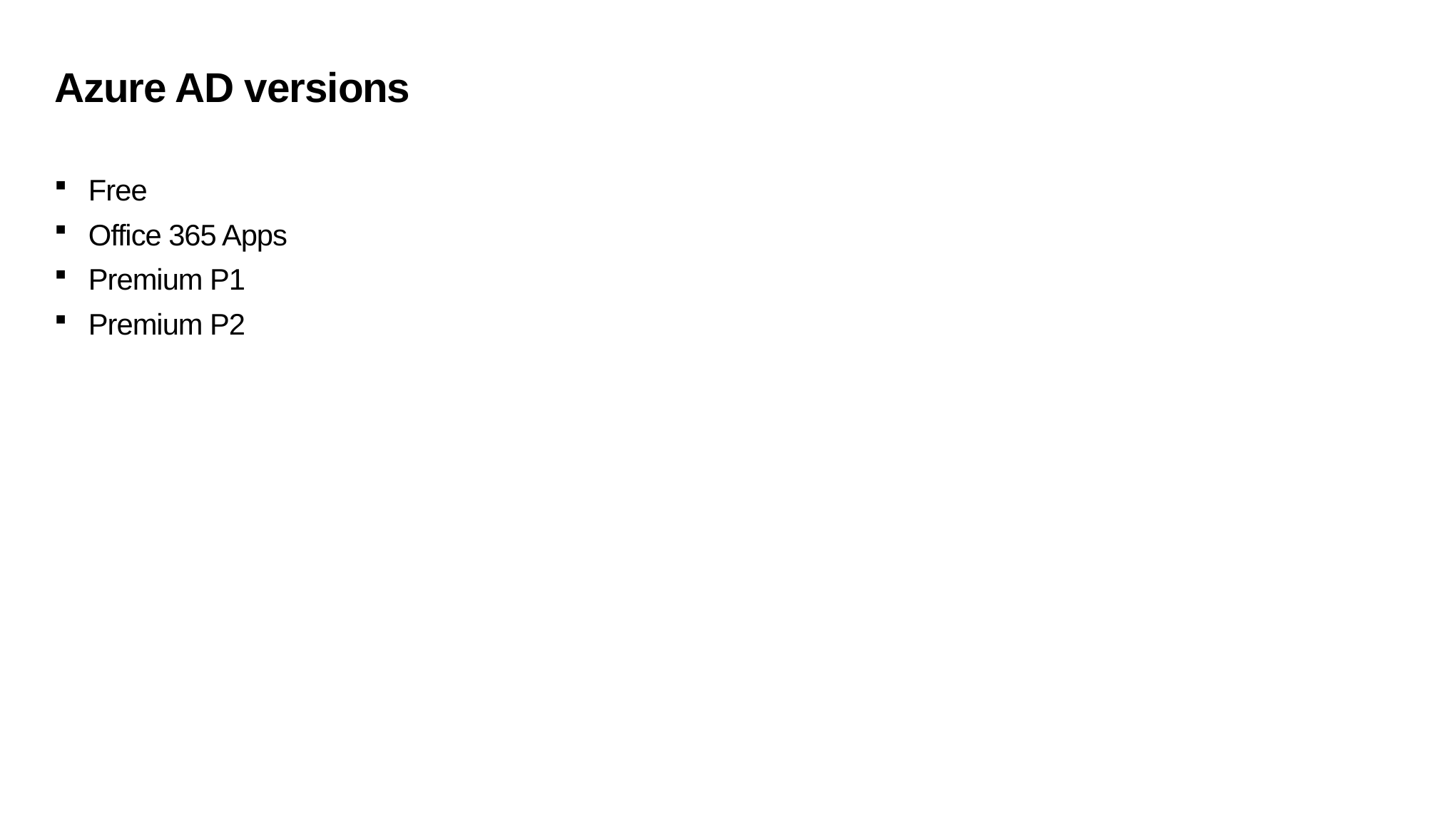

# Azure AD versions
Free
Office 365 Apps
Premium P1
Premium P2